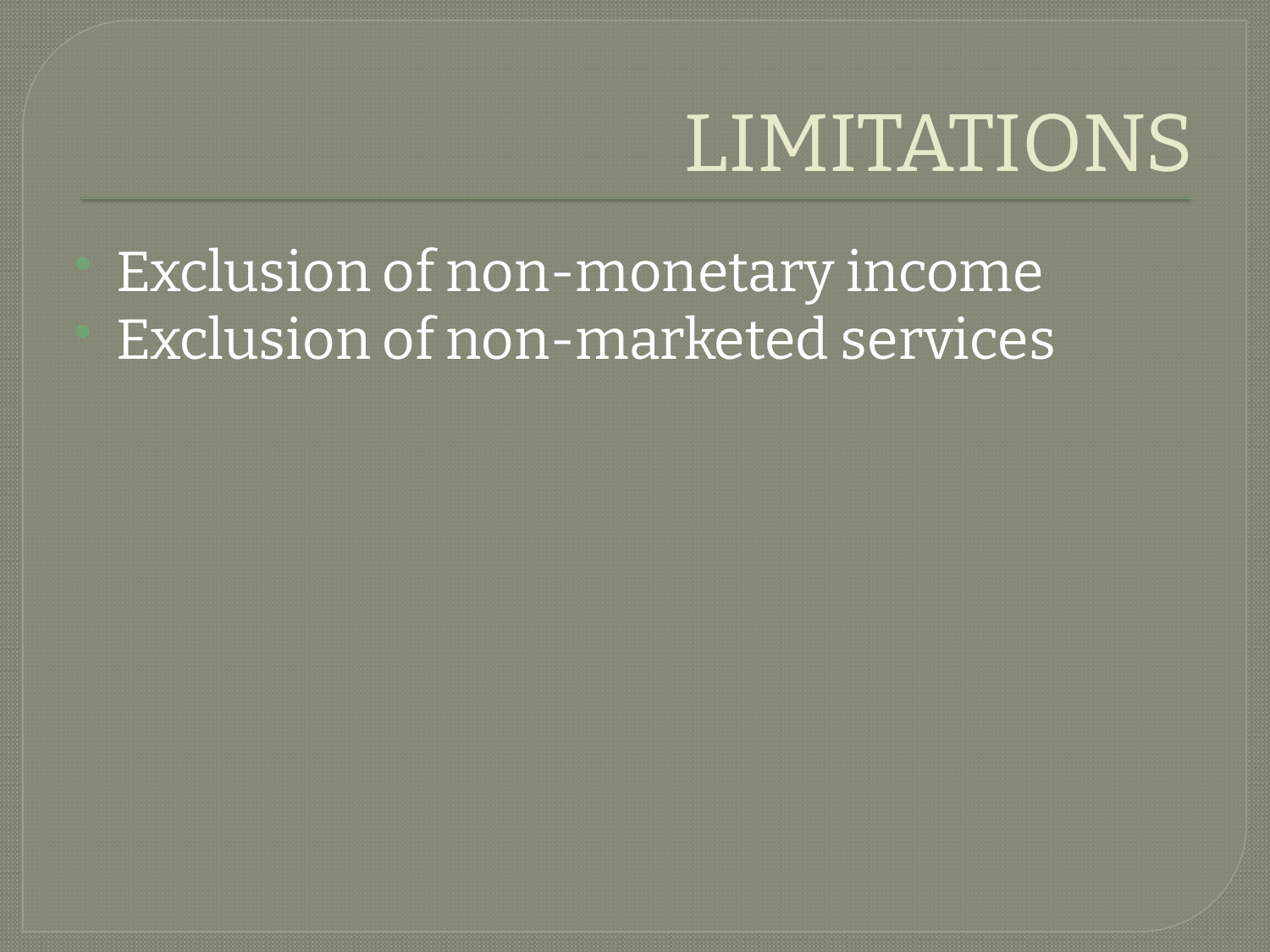

# LIMITATIONS
Exclusion of non-monetary income
Exclusion of non-marketed services